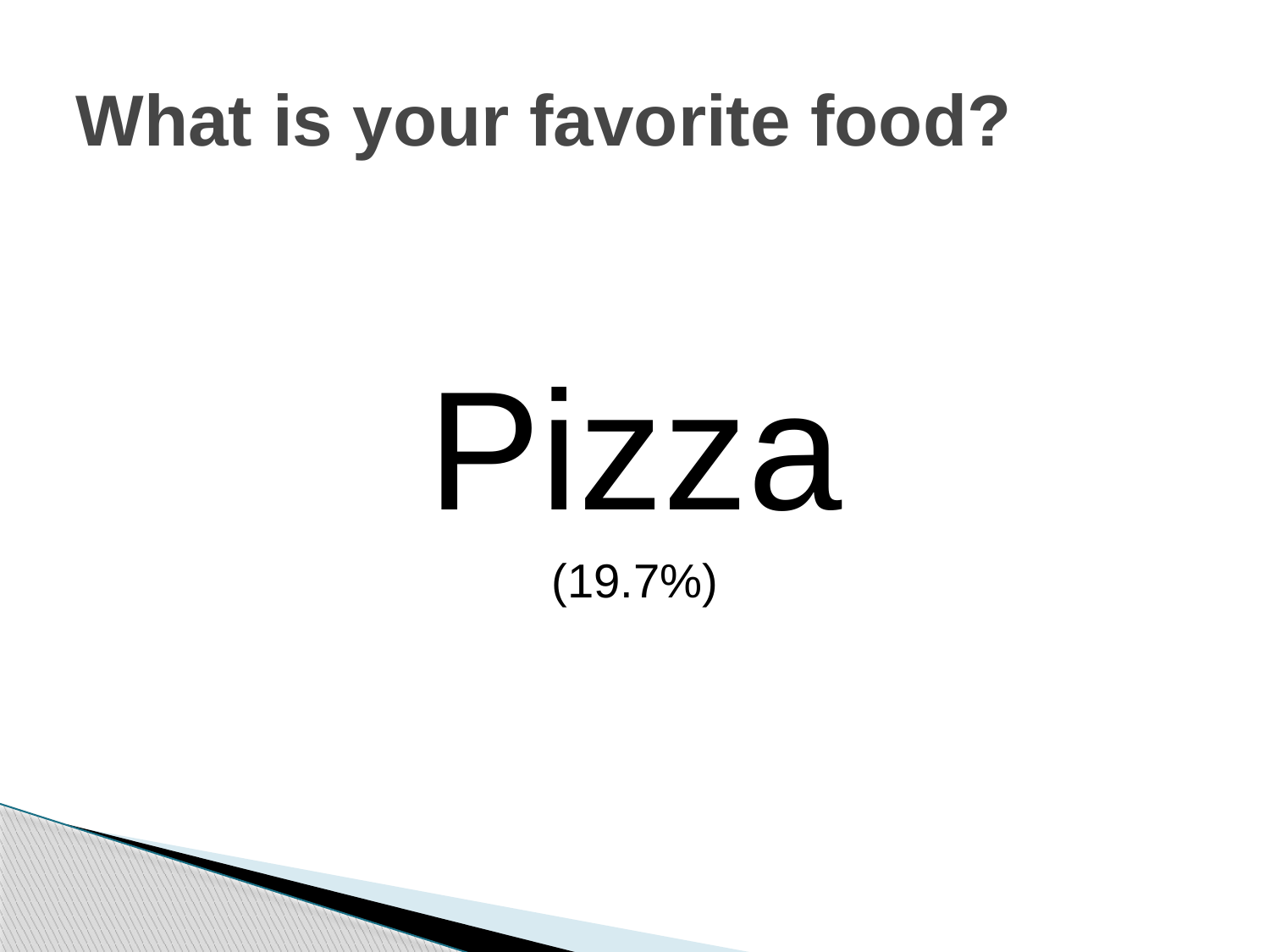

# What is your favorite food?

Pizza
(19.7%)